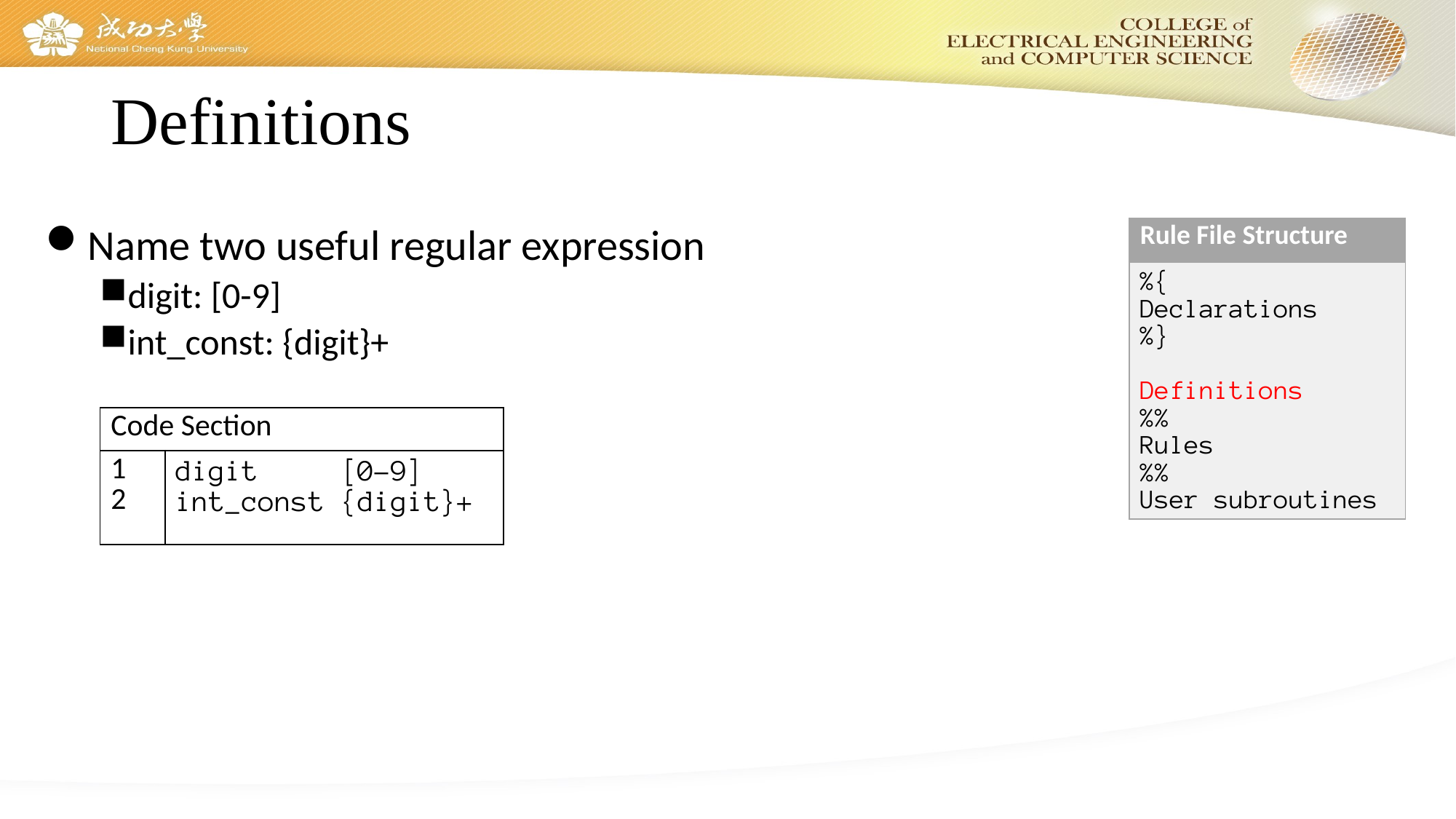

# Definitions
Name two useful regular expression
digit: [0-9]
int_const: {digit}+
| Rule File Structure |
| --- |
| %{ Declarations %} Definitions %% Rules %% User subroutines |
| Code Section |  |
| --- | --- |
| 1 2 | digit [0-9] int\_const {digit}+ |